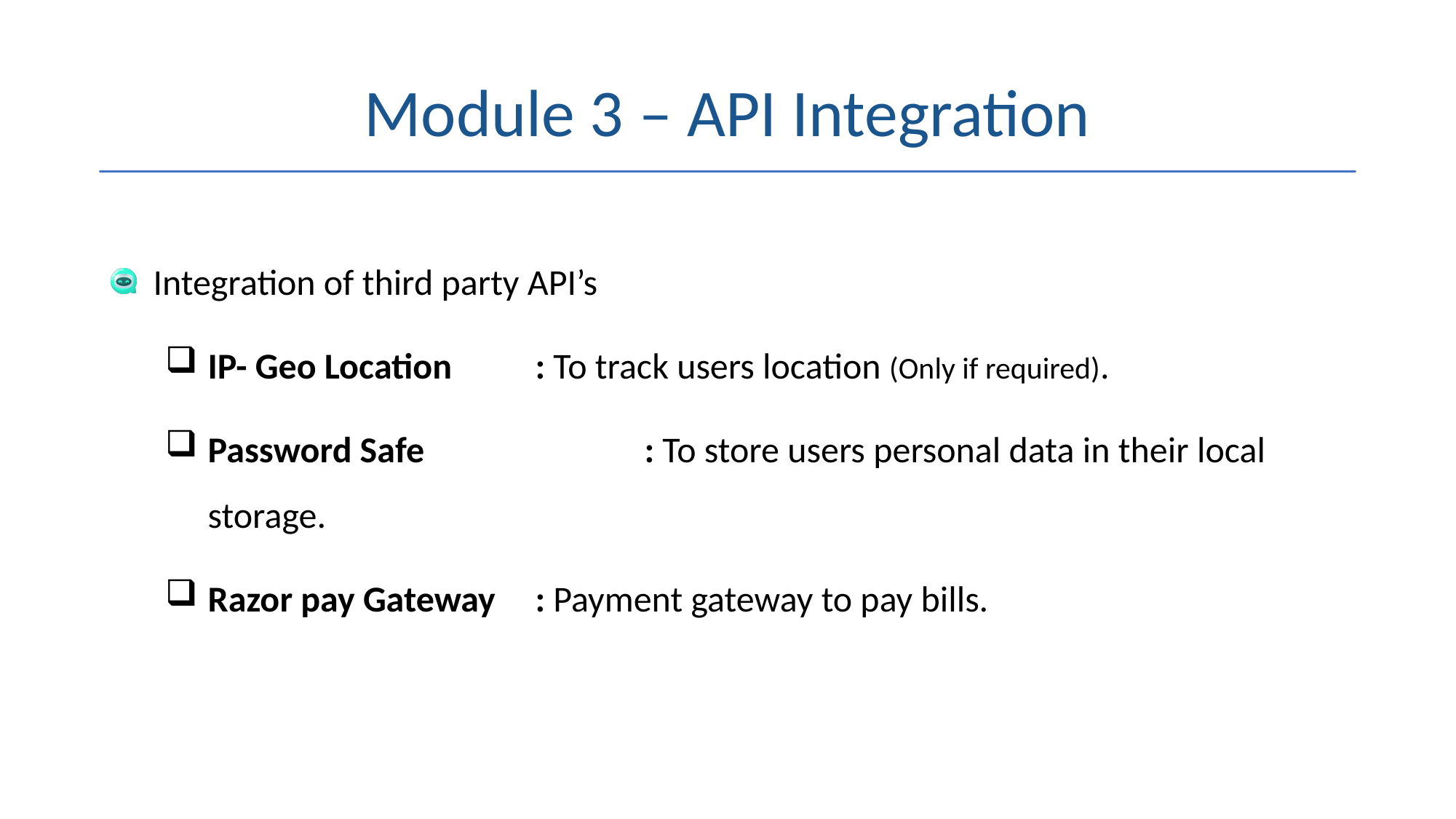

# Module 3 – API Integration
Integration of third party API’s
IP- Geo Location 	: To track users location (Only if required).
Password Safe 		: To store users personal data in their local storage.
Razor pay Gateway 	: Payment gateway to pay bills.